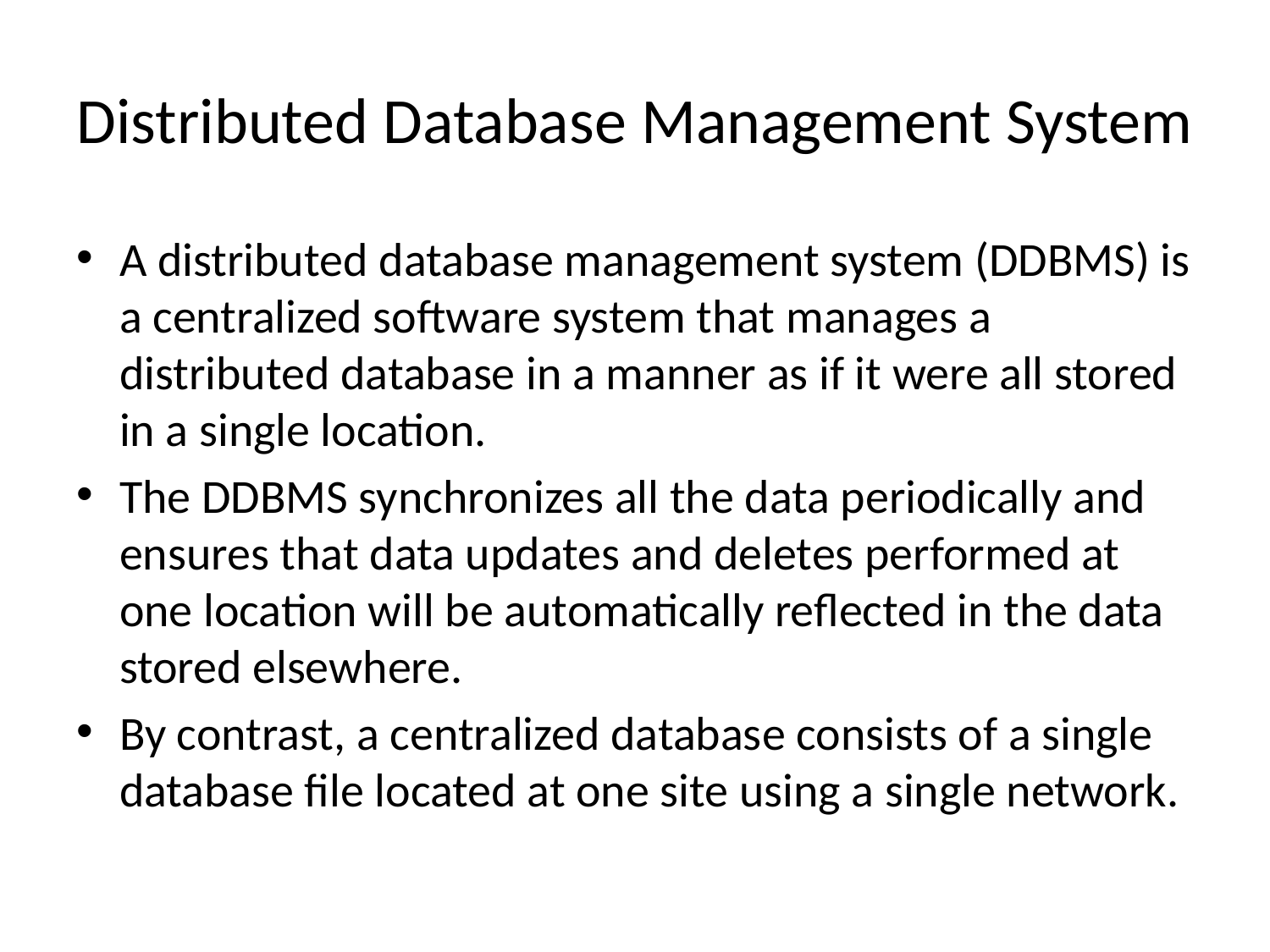

# Distributed Database Management System
A distributed database management system (DDBMS) is a centralized software system that manages a distributed database in a manner as if it were all stored in a single location.
The DDBMS synchronizes all the data periodically and ensures that data updates and deletes performed at one location will be automatically reflected in the data stored elsewhere.
By contrast, a centralized database consists of a single database file located at one site using a single network.